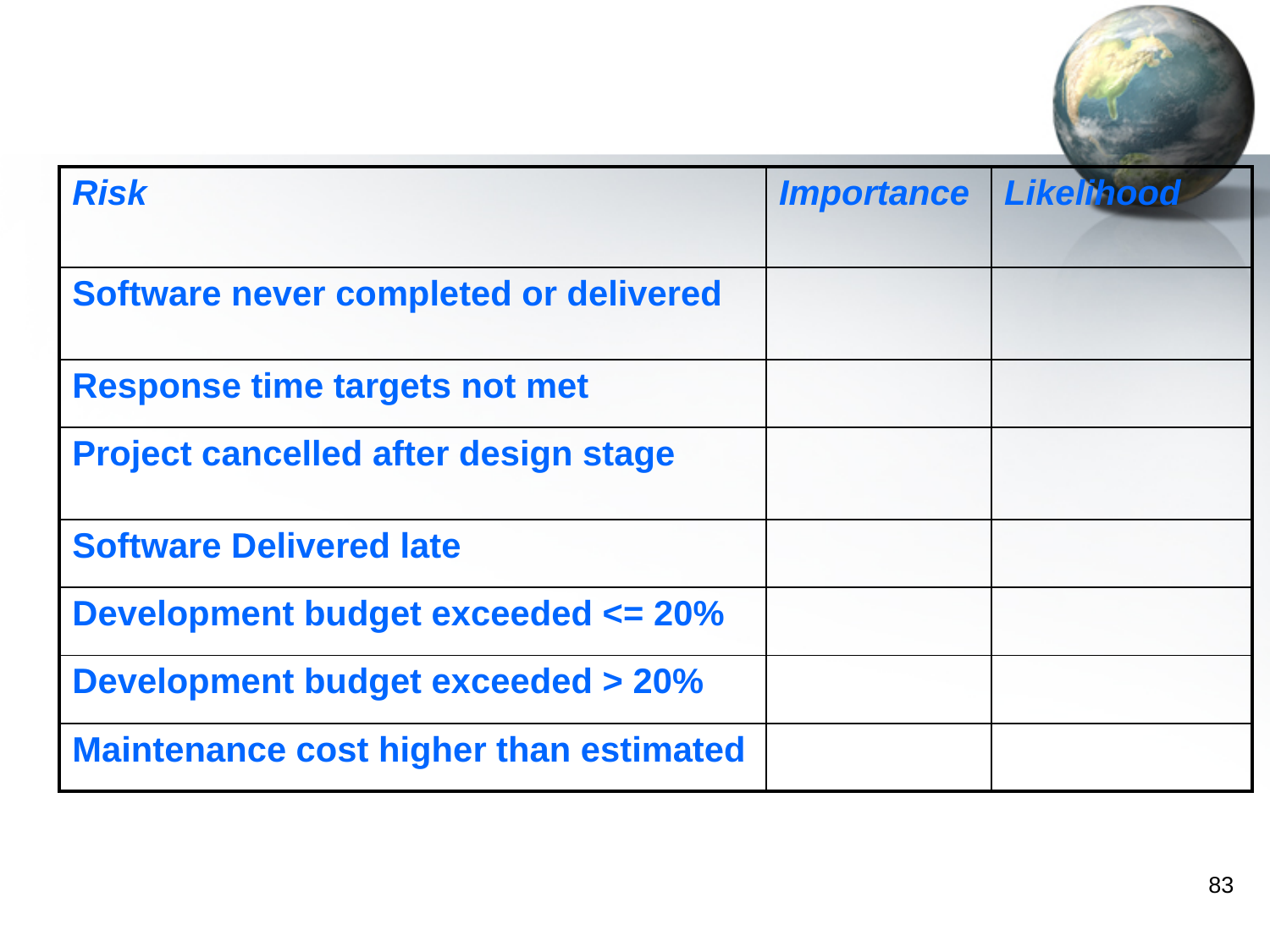

#
| Risk | Importance | Likelihood |
| --- | --- | --- |
| Software never completed or delivered |  |  |
| Response time targets not met |  |  |
| Project cancelled after design stage |  |  |
| Software Delivered late |  |  |
| Development budget exceeded <= 20% |  |  |
| Development budget exceeded > 20% |  |  |
| Maintenance cost higher than estimated |  |  |
83